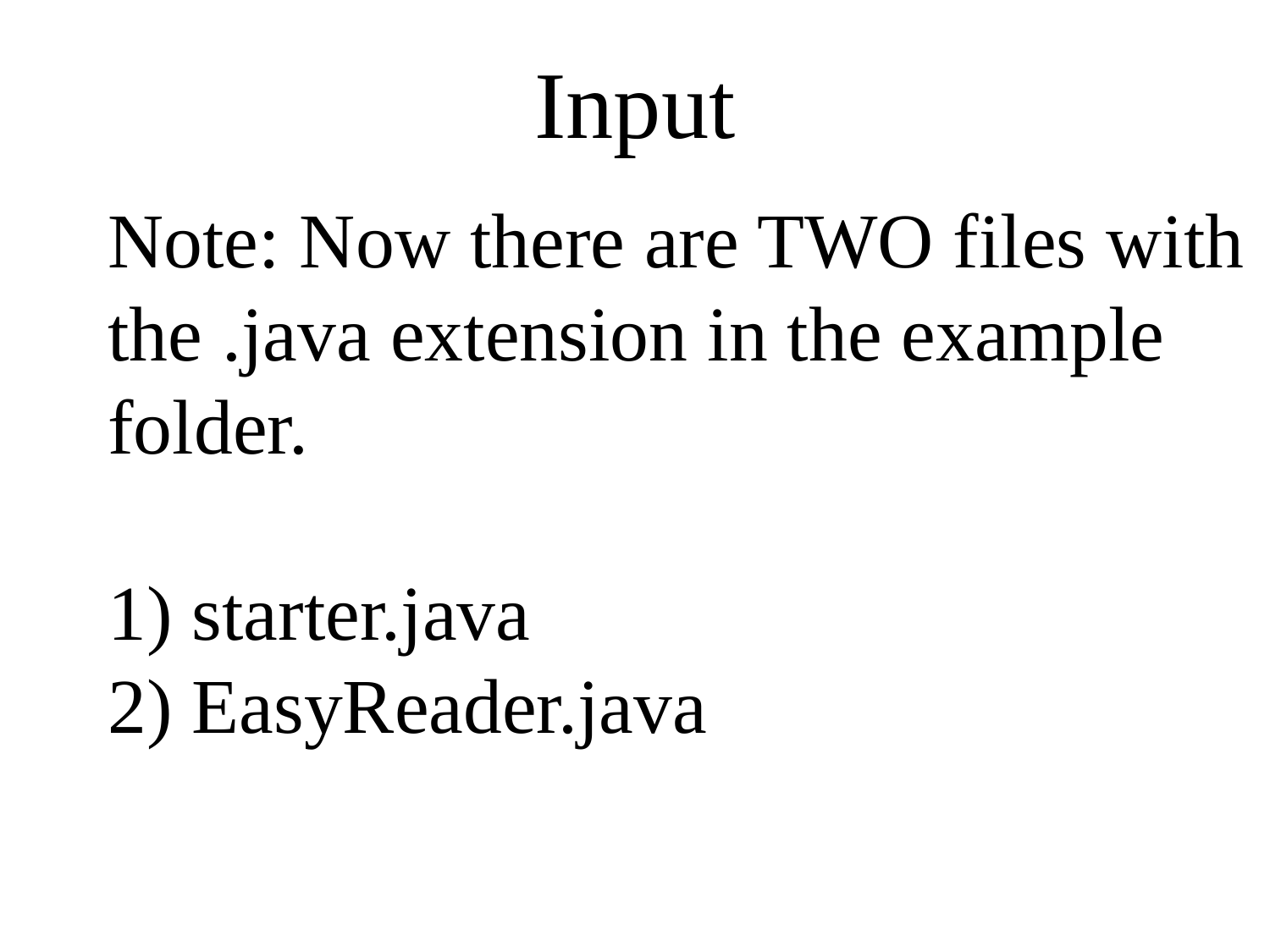

# Input
Note: Now there are TWO files with
the .java extension in the example
folder.

1) starter.java
2) EasyReader.java